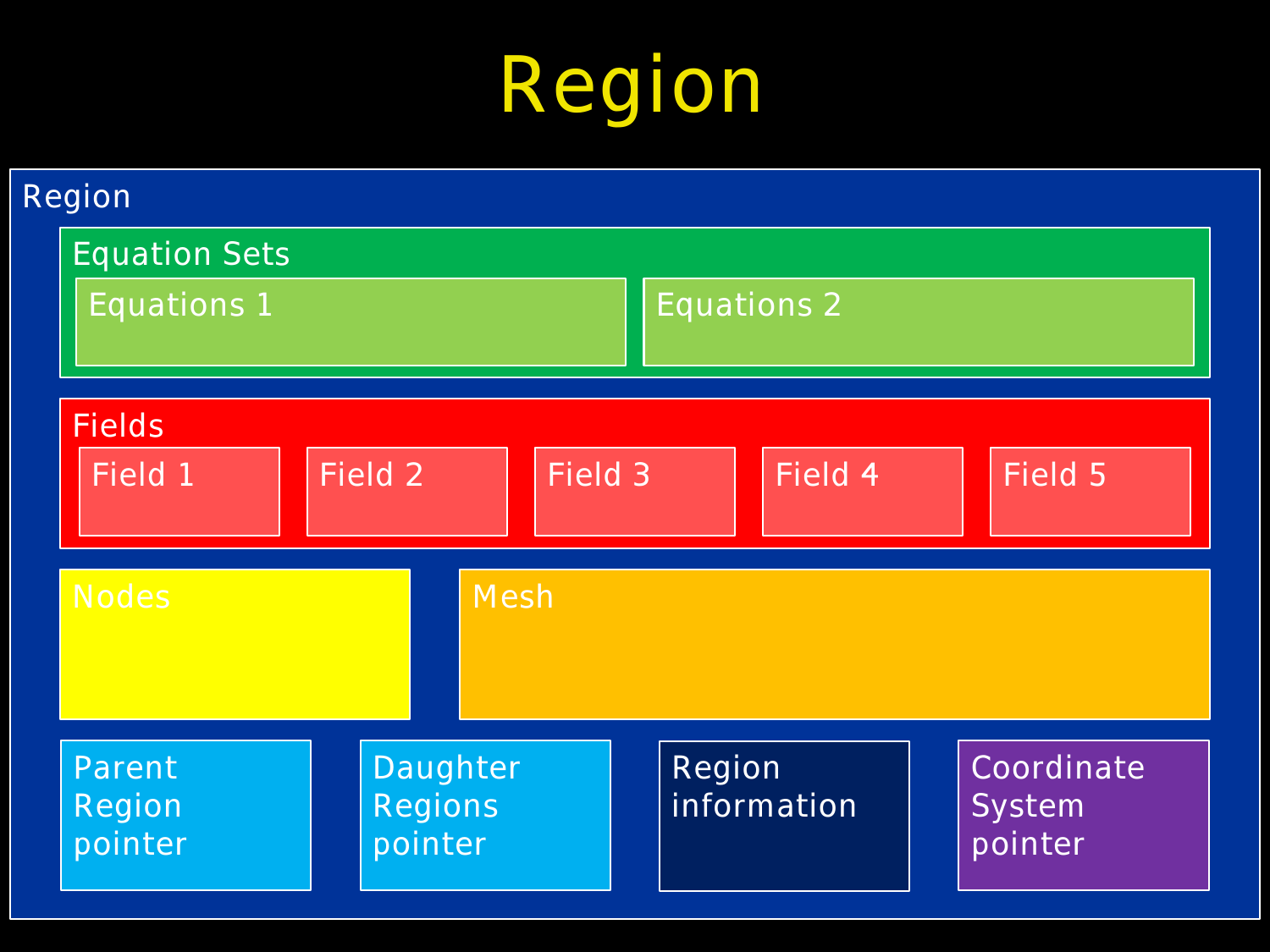

# Region
Region
Equation Sets
Equations 1
Equations 2
Fields
Field 1
Field 2
Field 3
Field 4
Field 5
Nodes
Mesh
Parent Region pointer
Daughter Regions pointer
Coordinate System pointer
Region information